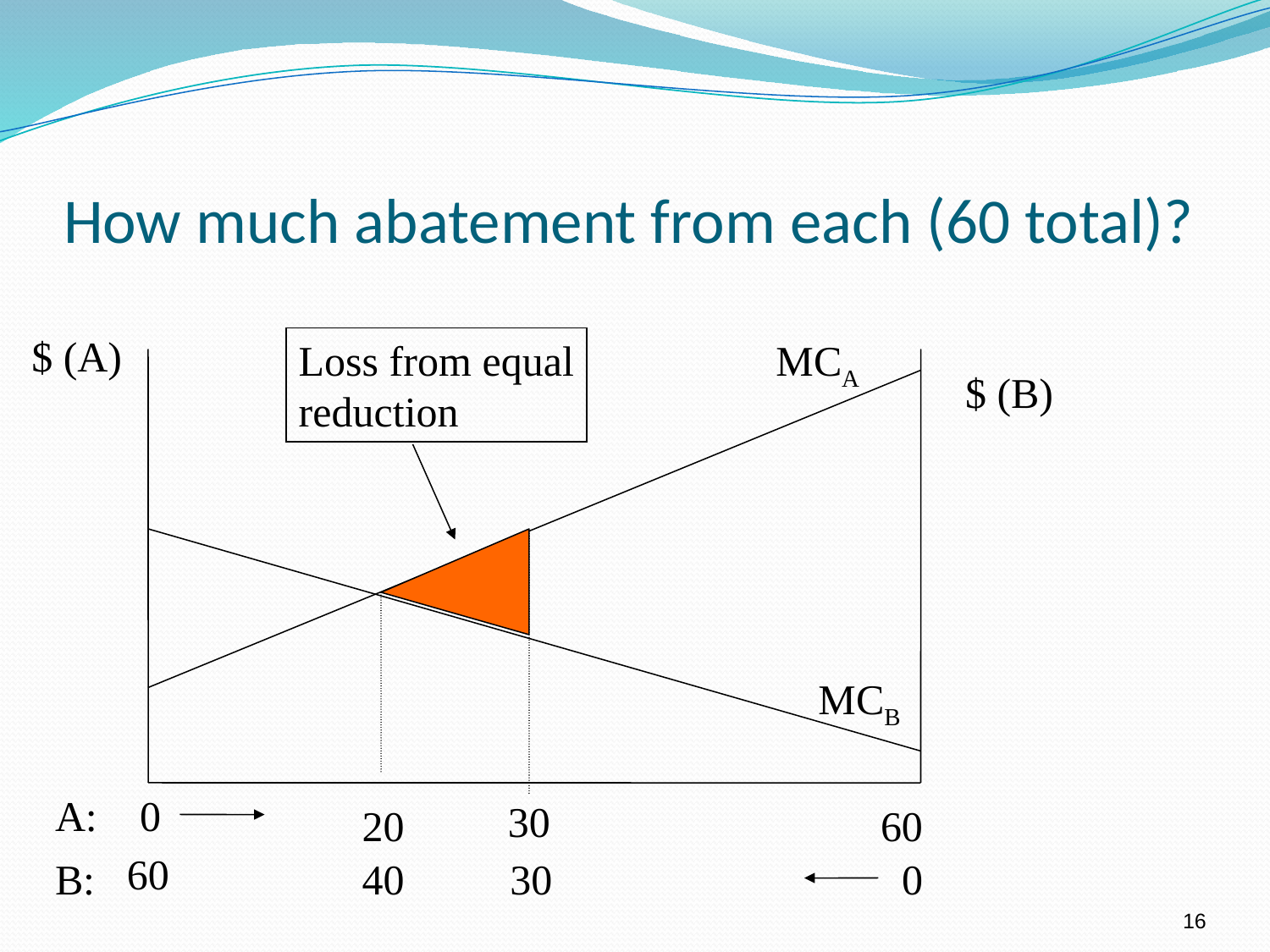

# How much abatement from each (60 total)?
$ (A)
Loss from equal
reduction
MCA

$ (B)

MCB
A:
0

30
20
60

60
B:
40
30
0

16